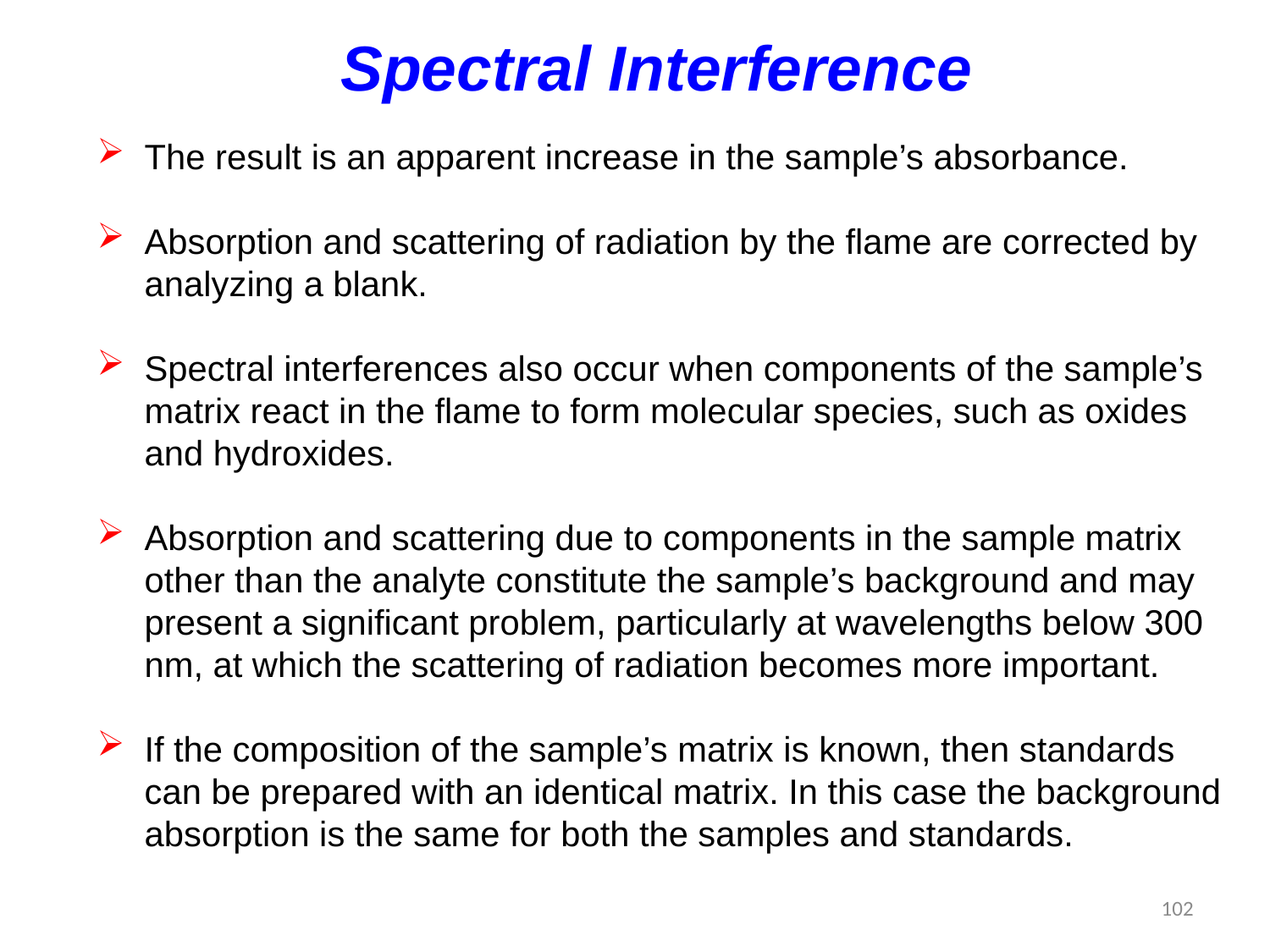

Spectral Interference
The result is an apparent increase in the sample’s absorbance.

Absorption and scattering of radiation by the flame are corrected by analyzing a blank.

Spectral interferences also occur when components of the sample’s matrix react in the flame to form molecular species, such as oxides and hydroxides.

Absorption and scattering due to components in the sample matrix other than the analyte constitute the sample’s background and may present a significant problem, particularly at wavelengths below 300 nm, at which the scattering of radiation becomes more important.

If the composition of the sample’s matrix is known, then standards can be prepared with an identical matrix. In this case the background absorption is the same for both the samples and standards.

102